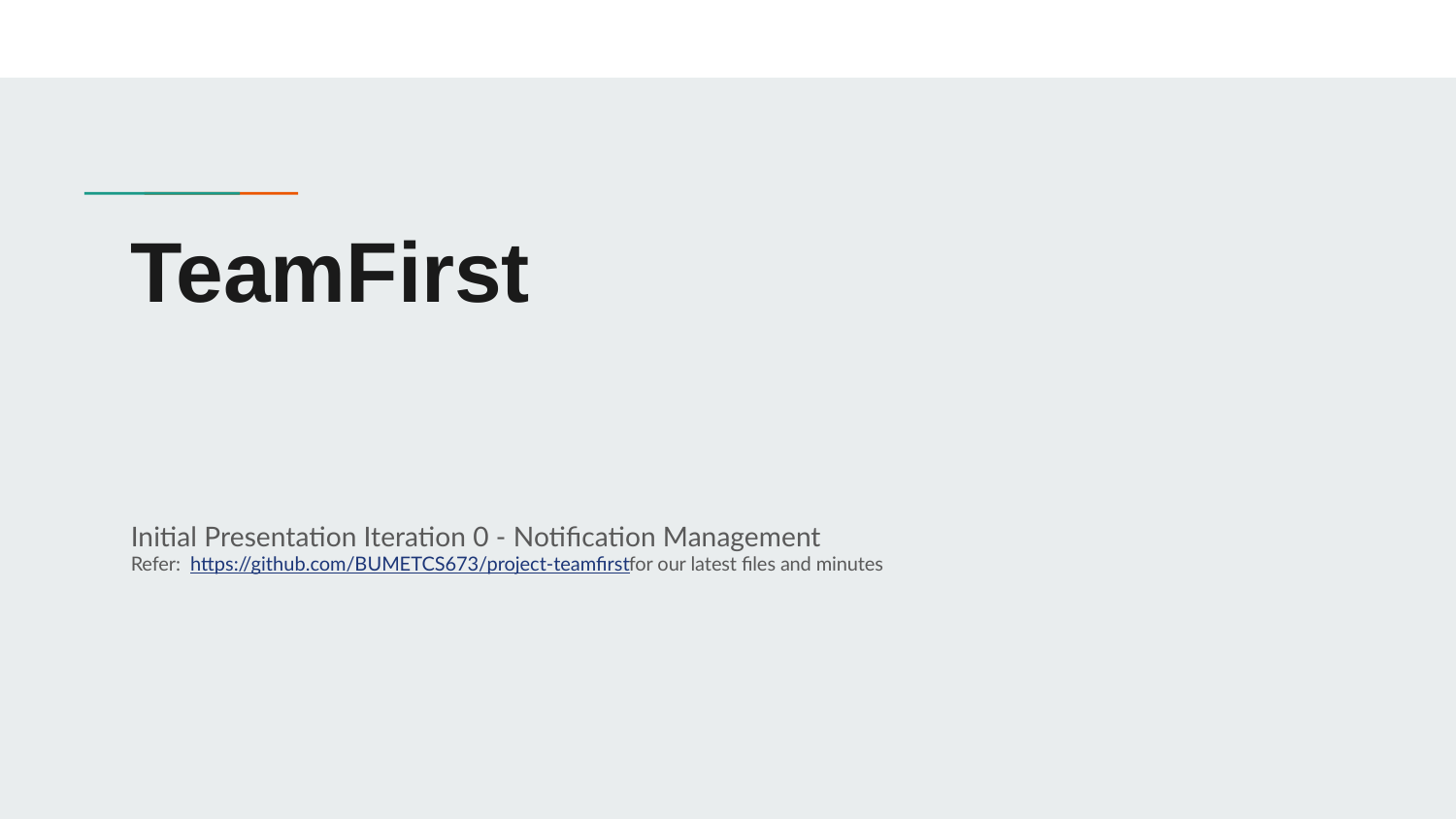

# TeamFirst

Initial Presentation Iteration 0 - Notification Management
Refer:  https://github.com/BUMETCS673/project-teamfirst for our latest files and minutes